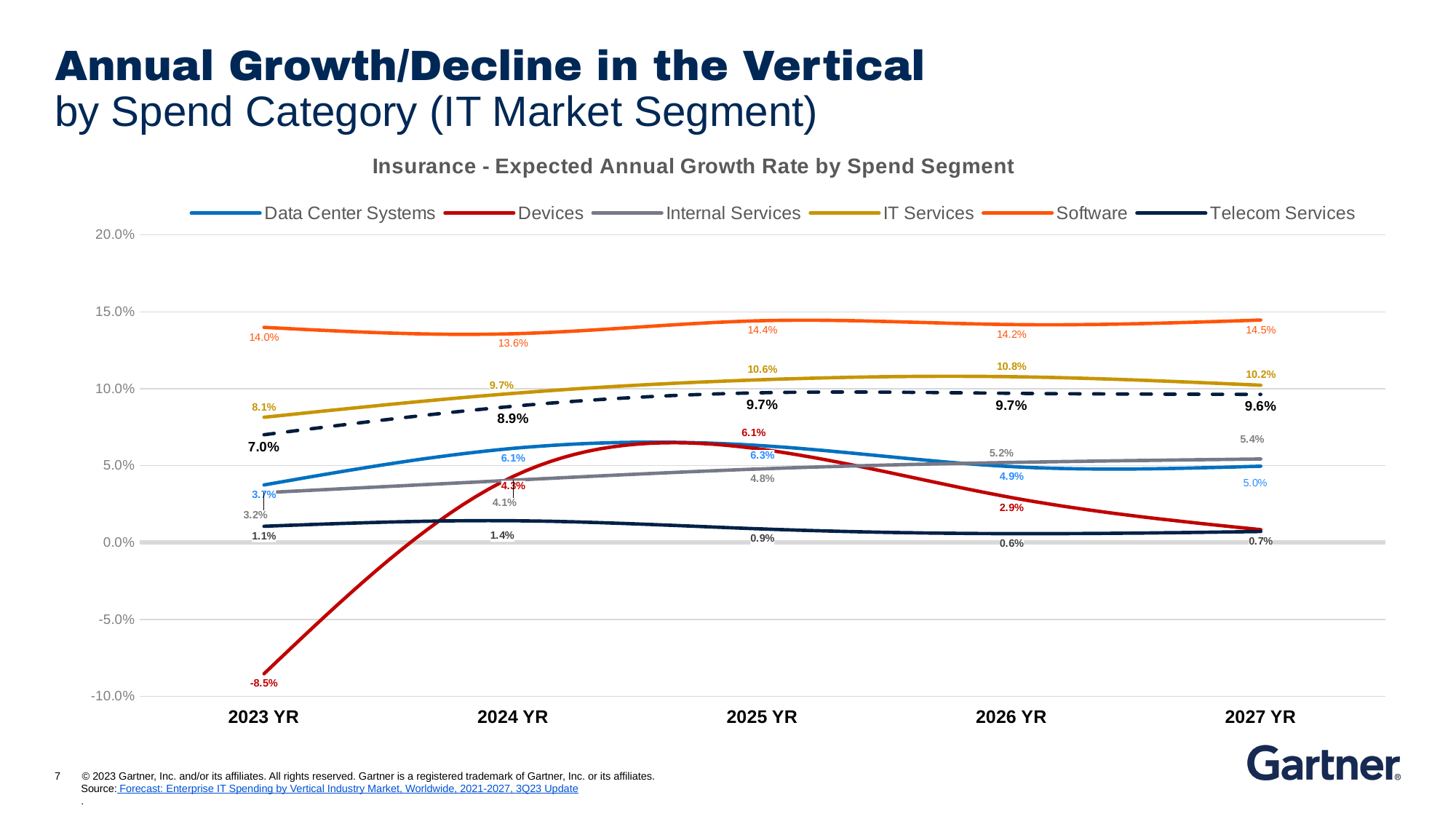

# Annual Growth/Decline in the Vertical by Spend Category (IT Market Segment)

### Chart:

| Category | Data Center Systems | Devices | Internal Services | IT Services | Software | Telecom Services | Total Spend |
|---|---|---|---|---|---|---|---|
| 2023 YR | 0.03740766427817537 | -0.08533248422931546 | 0.03239293823934196 | 0.08141725252034736 | 0.13989789693918064 | 0.010556303110765356 | 0.07008939346750809 |
| 2024 YR | 0.06120799220281071 | 0.04294439926706508 | 0.040509064281994335 | 0.09697021661057527 | 0.13574052187665545 | 0.014143787204671087 | 0.08858624642235179 |
| 2025 YR | 0.06294770550113093 | 0.06051490670762702 | 0.047875478220911 | 0.10586190743565912 | 0.14422753107176894 | 0.008806449106620217 | 0.09738892335382987 |
| 2026 YR | 0.049331926837065145 | 0.029191224746252034 | 0.05204050004411145 | 0.1078037522325781 | 0.1417035299445795 | 0.005755657356761064 | 0.0970114278907081 |
| 2027 YR | 0.049597630284503536 | 0.008342430588295783 | 0.05428143885072149 | 0.10227026991179157 | 0.14463662840954455 | 0.007127410199835374 | 0.09631451126924592 |